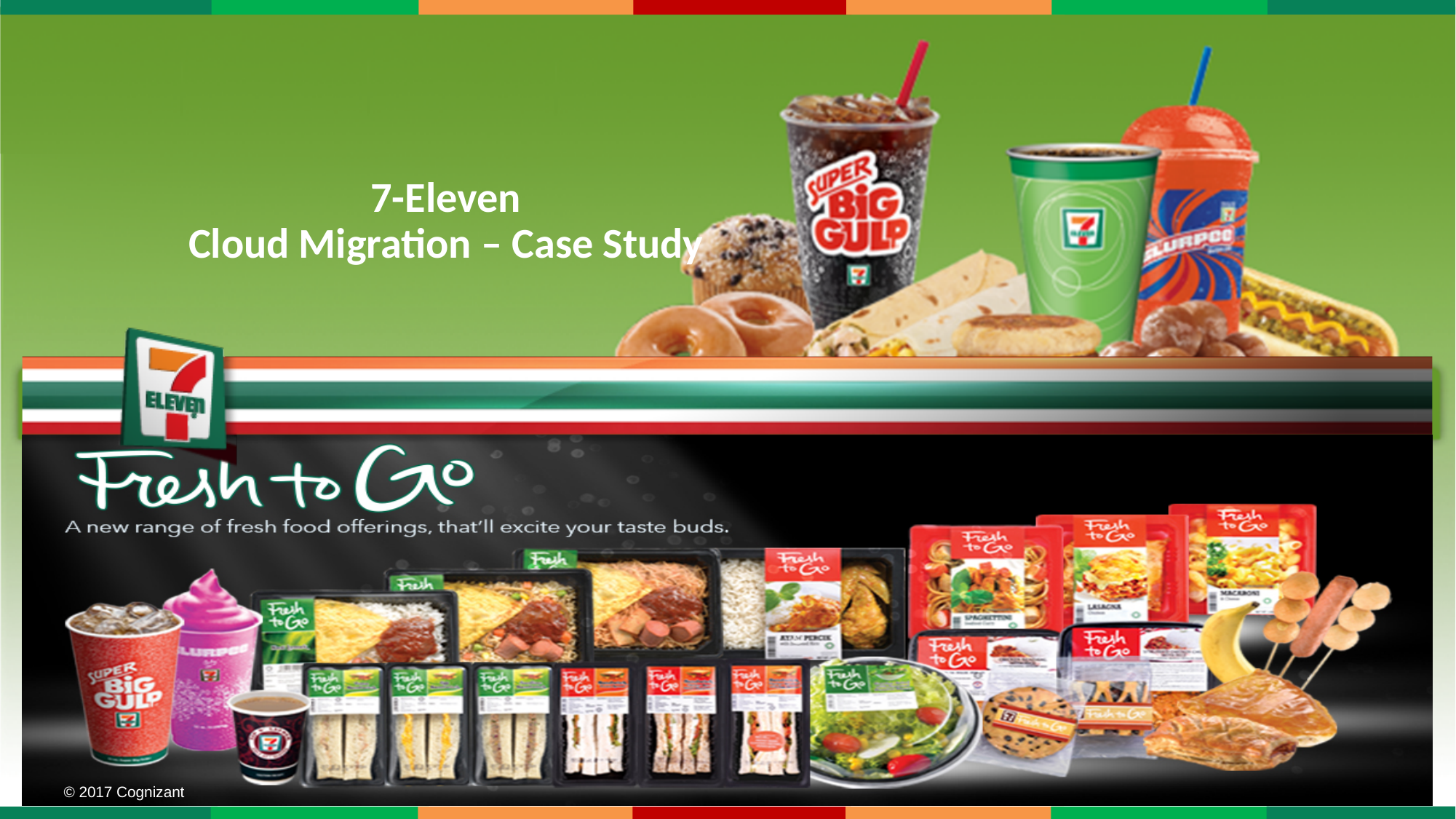

# 7-Eleven Cloud Migration – Case Study